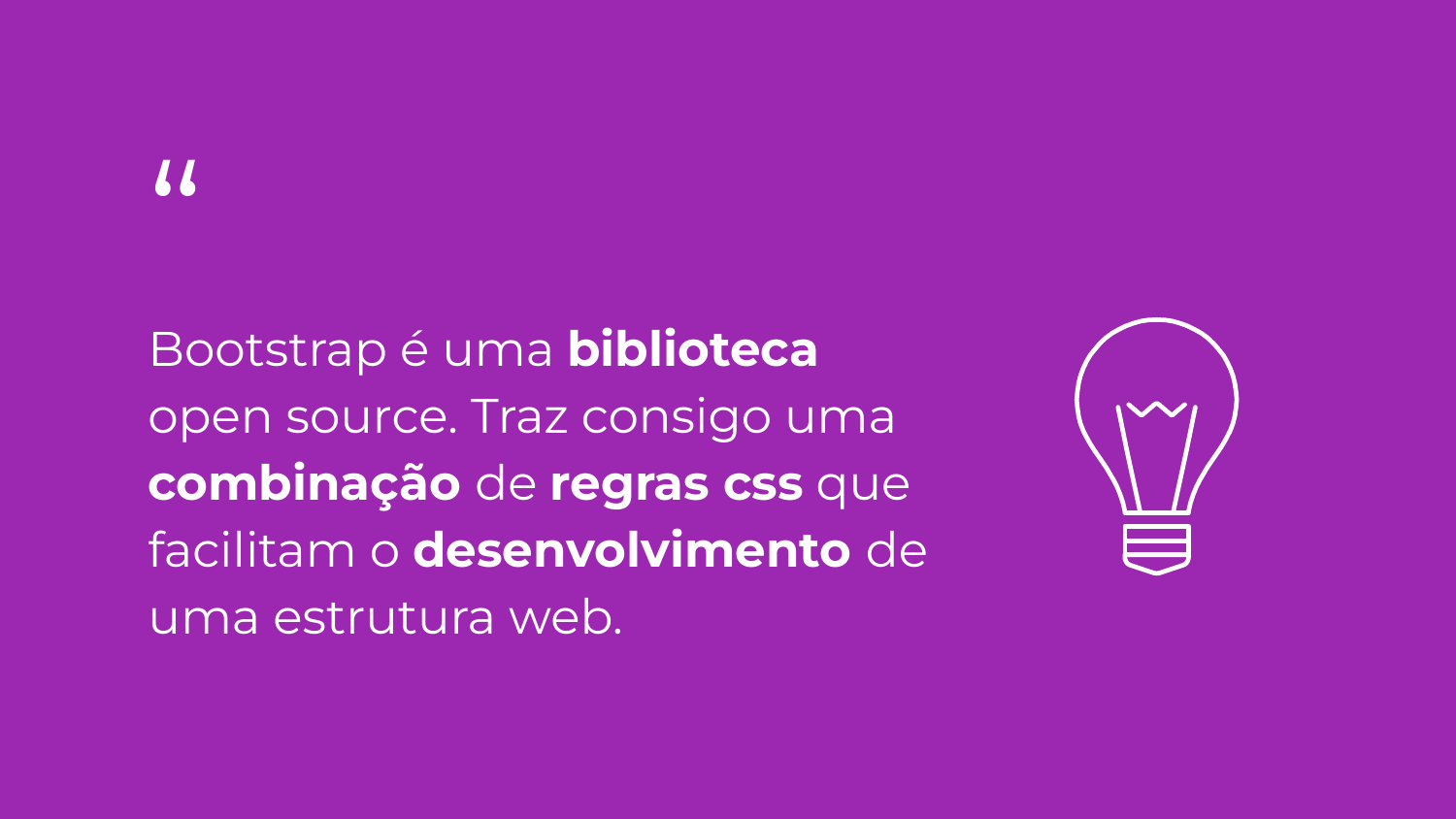

“
Bootstrap é uma biblioteca open source. Traz consigo uma combinação de regras css que facilitam o desenvolvimento de uma estrutura web.